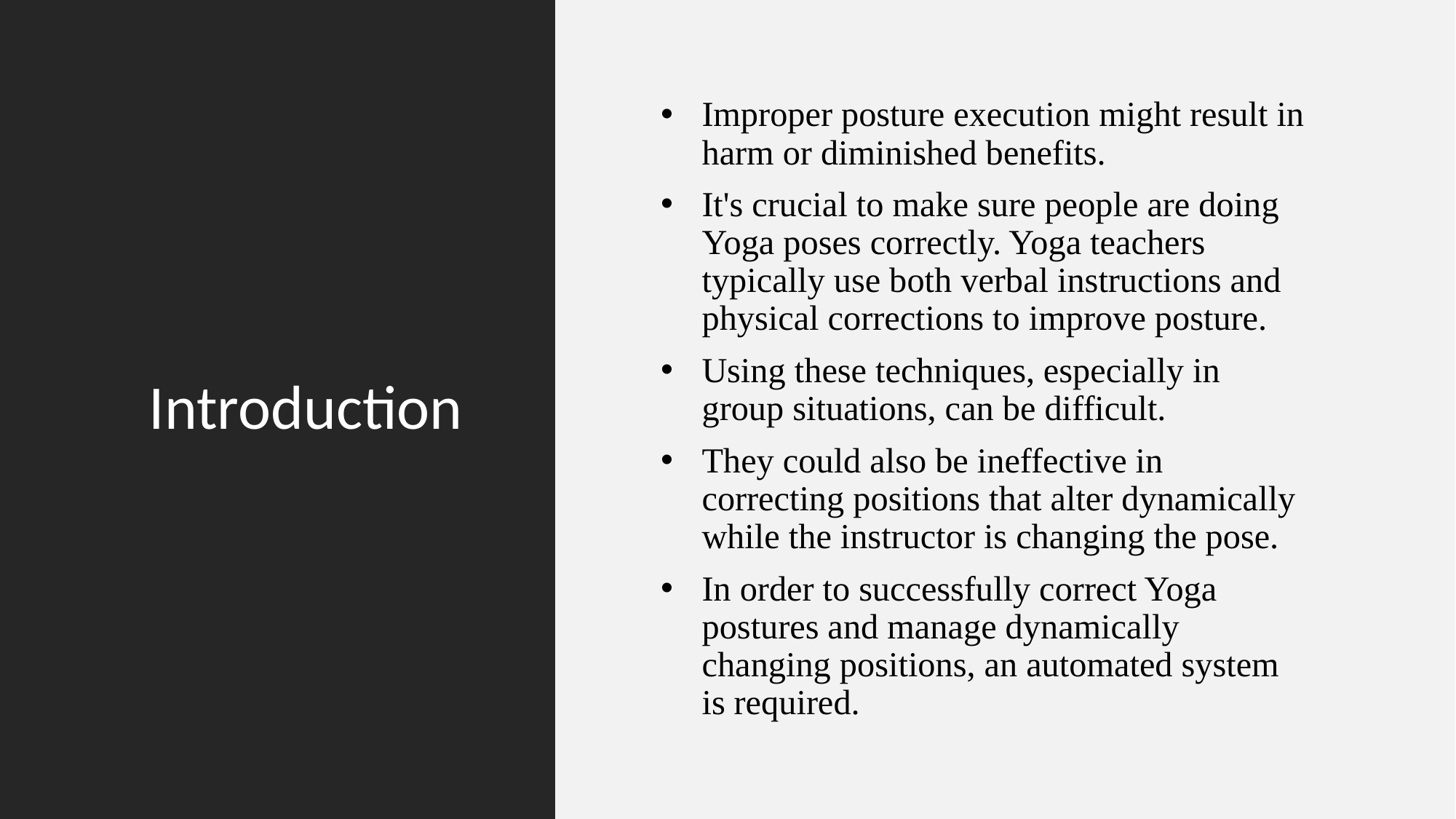

# Introduction
Improper posture execution might result in harm or diminished benefits.
It's crucial to make sure people are doing Yoga poses correctly. Yoga teachers typically use both verbal instructions and physical corrections to improve posture.
Using these techniques, especially in group situations, can be difficult.
They could also be ineffective in correcting positions that alter dynamically while the instructor is changing the pose.
In order to successfully correct Yoga postures and manage dynamically changing positions, an automated system is required.